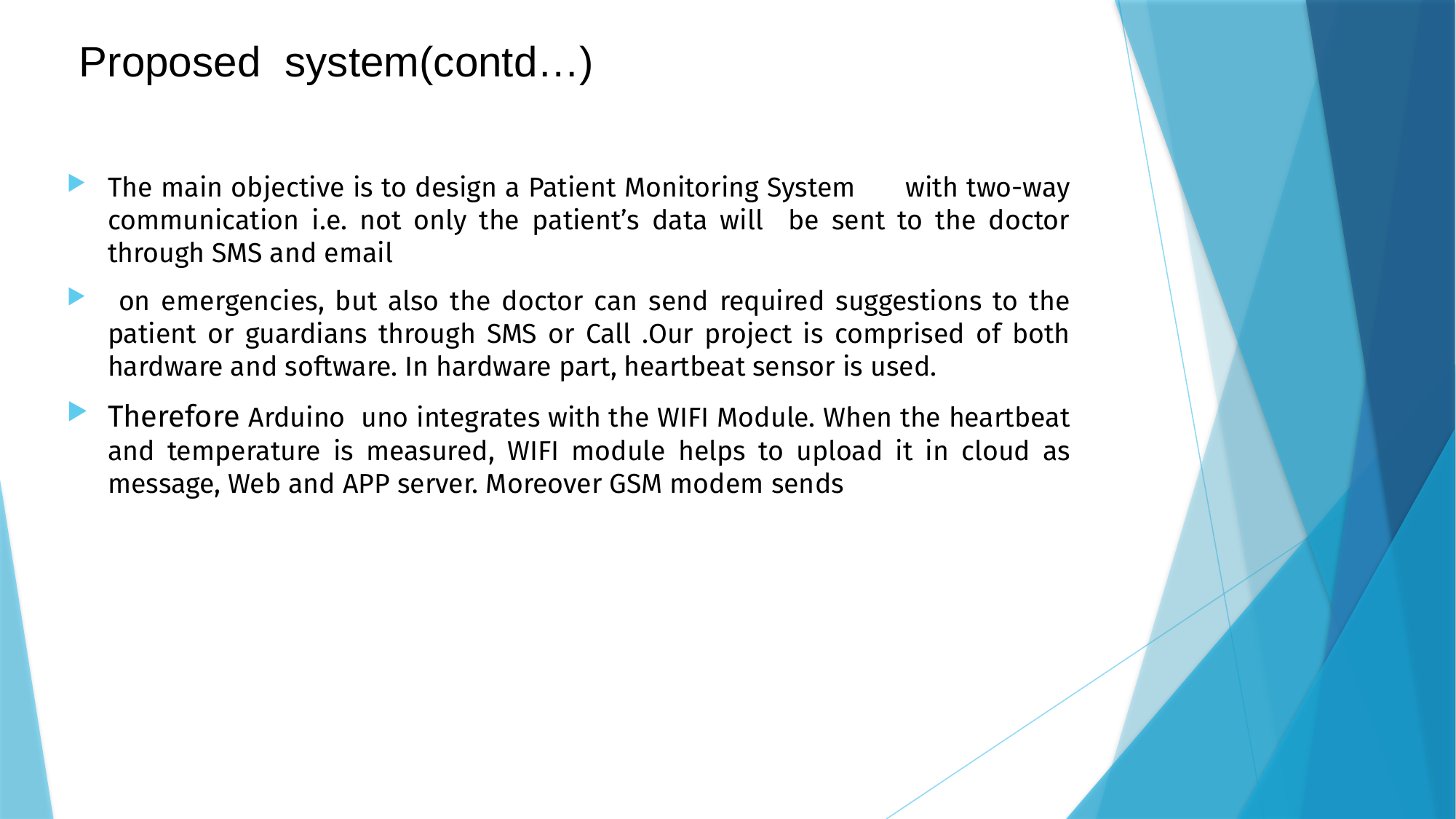

# Proposed  system(contd…)
The main objective is to design a Patient Monitoring System      with two-way communication i.e. not only the patient’s data will  be sent to the doctor through SMS and email
 on emergencies, but also the doctor can send required suggestions to the patient or guardians through SMS or Call .Our project is comprised of both hardware and software. In hardware part, heartbeat sensor is used.
Therefore Arduino  uno integrates with the WIFI Module. When the heartbeat and temperature is measured, WIFI module helps to upload it in cloud as message, Web and APP server. Moreover GSM modem sends